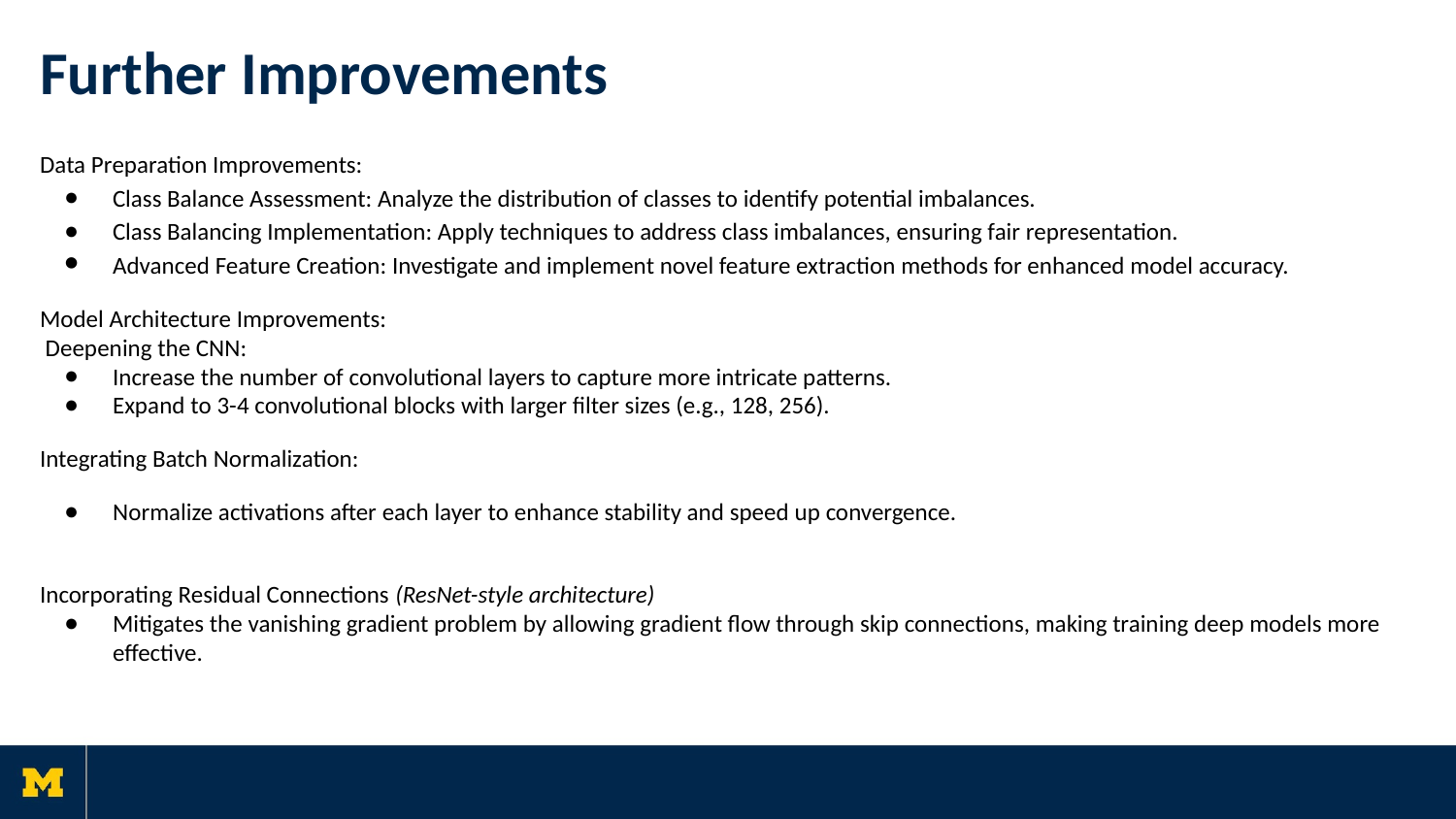

# Further Improvements
Data Preparation Improvements:
Class Balance Assessment: Analyze the distribution of classes to identify potential imbalances.
Class Balancing Implementation: Apply techniques to address class imbalances, ensuring fair representation.
Advanced Feature Creation: Investigate and implement novel feature extraction methods for enhanced model accuracy.
Model Architecture Improvements:
 Deepening the CNN:
Increase the number of convolutional layers to capture more intricate patterns.
Expand to 3-4 convolutional blocks with larger filter sizes (e.g., 128, 256).
Integrating Batch Normalization:
Normalize activations after each layer to enhance stability and speed up convergence.

Incorporating Residual Connections (ResNet-style architecture)
Mitigates the vanishing gradient problem by allowing gradient flow through skip connections, making training deep models more effective.